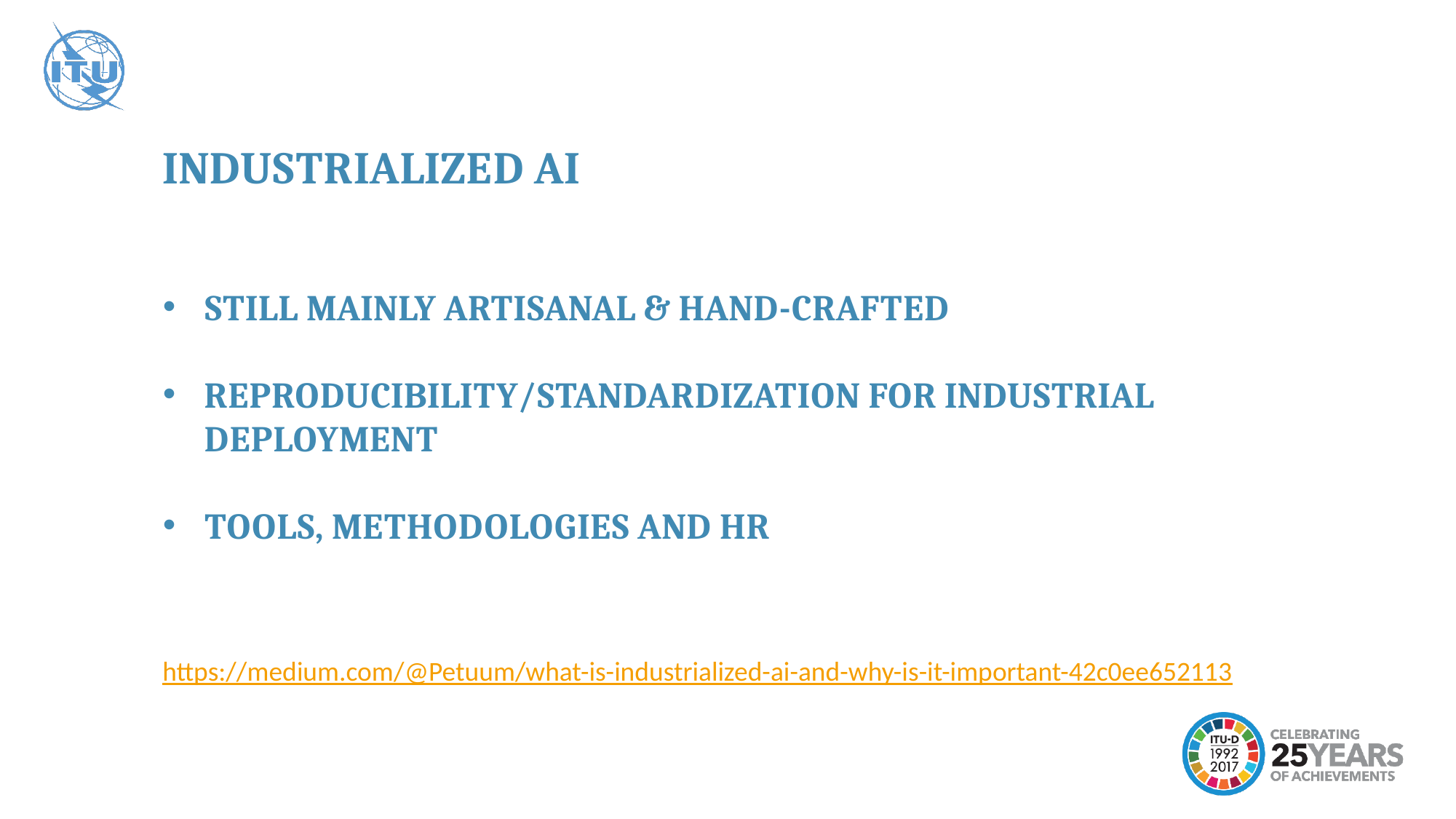

INDUSTRIALIZED AI
STILL MAINLY ARTISANAL & HAND-CRAFTED
REPRODUCIBILITY/STANDARDIZATION FOR INDUSTRIAL DEPLOYMENT
TOOLS, METHODOLOGIES AND HR
https://medium.com/@Petuum/what-is-industrialized-ai-and-why-is-it-important-42c0ee652113